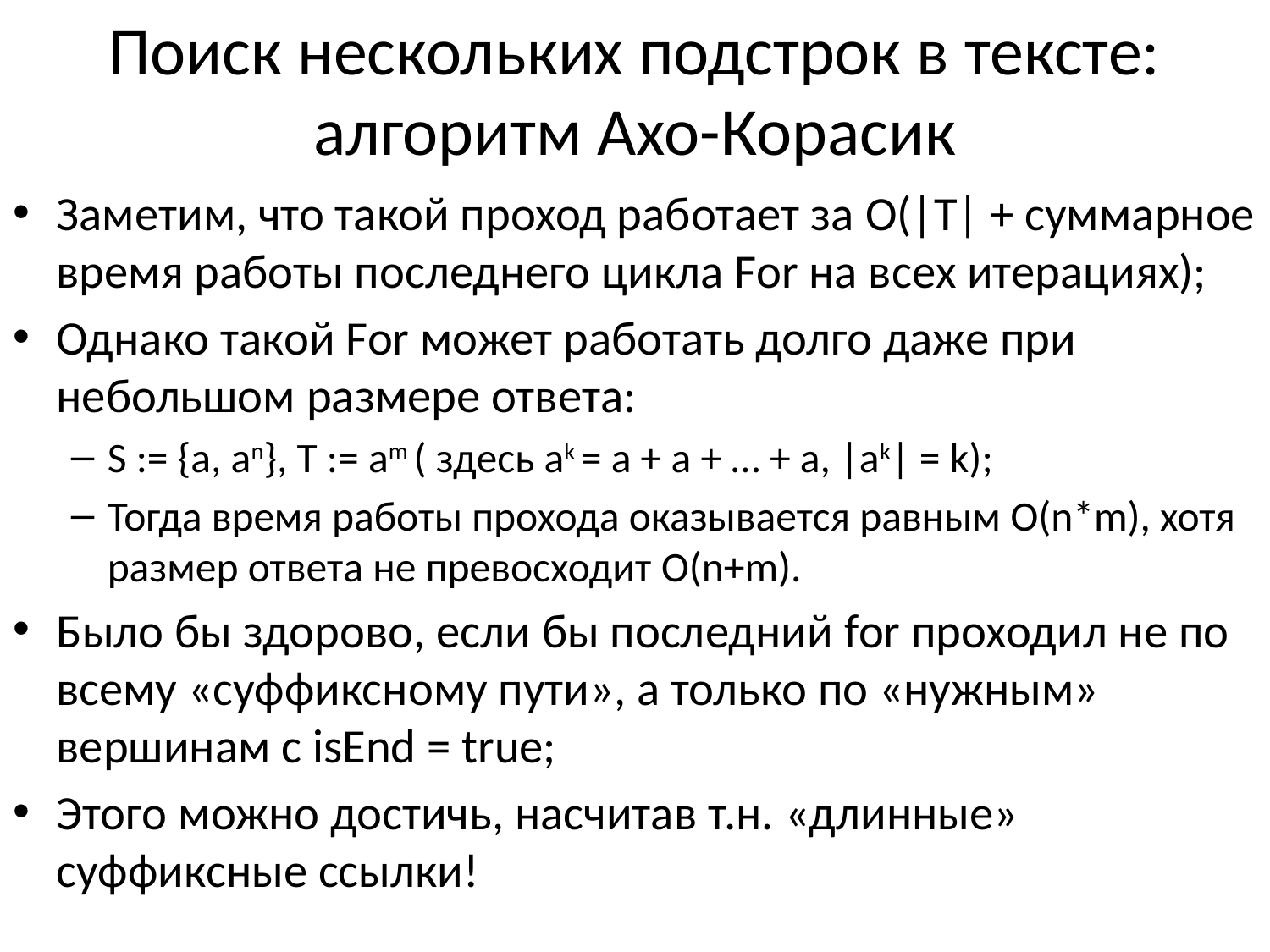

# Поиск нескольких подстрок в тексте: алгоритм Ахо-Корасик
Заметим, что такой проход работает за O(|T| + суммарное время работы последнего цикла For на всех итерациях);
Однако такой For может работать долго даже при небольшом размере ответа:
S := {a, an}, T := am ( здесь ak = a + a + … + a, |ak| = k);
Тогда время работы прохода оказывается равным O(n*m), хотя размер ответа не превосходит O(n+m).
Было бы здорово, если бы последний for проходил не по всему «суффиксному пути», а только по «нужным» вершинам с isEnd = true;
Этого можно достичь, насчитав т.н. «длинные» суффиксные ссылки!